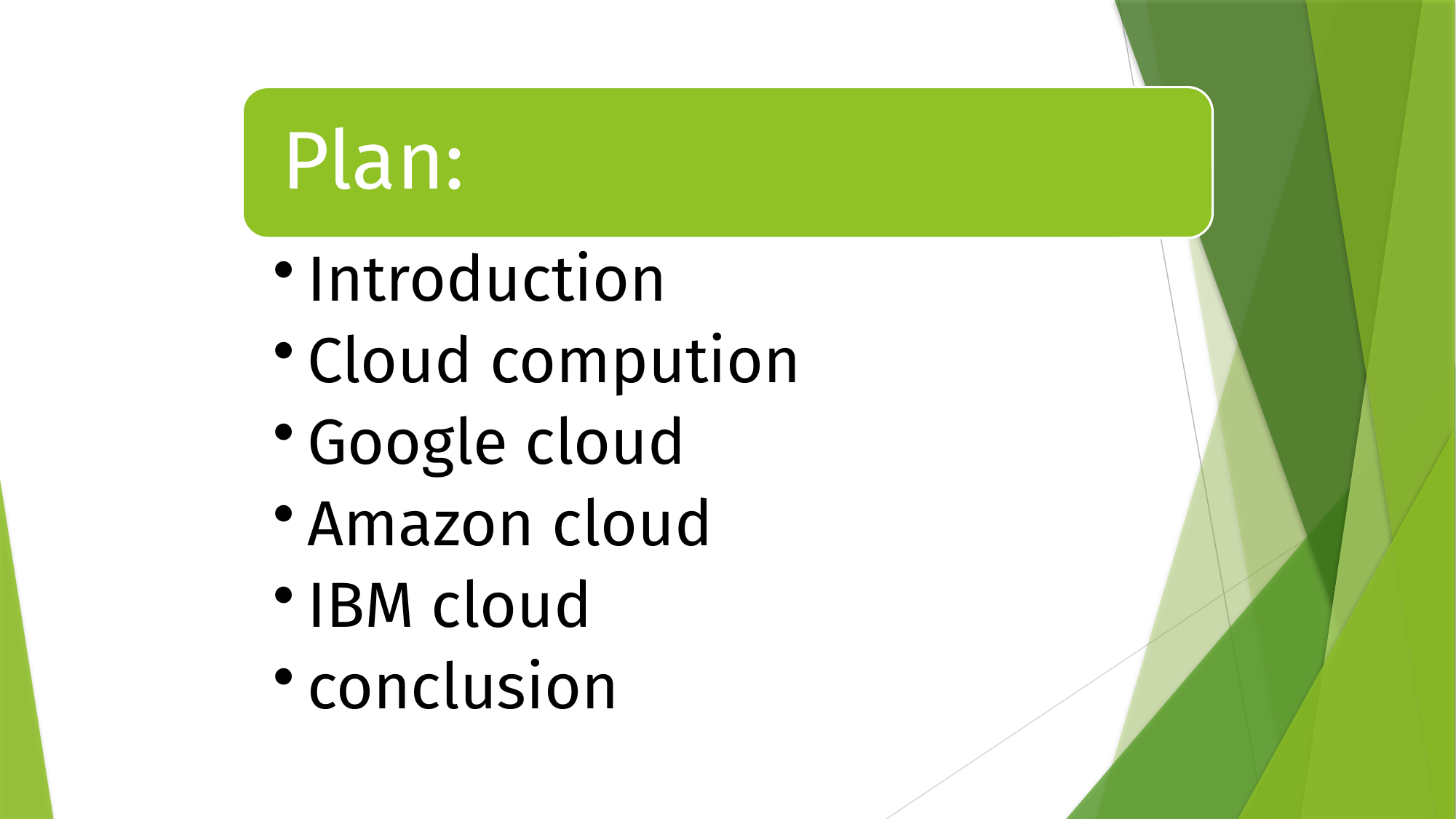

Plan:
Introduction
Cloud compution
Google cloud
Amazon cloud
IBM cloud
conclusion